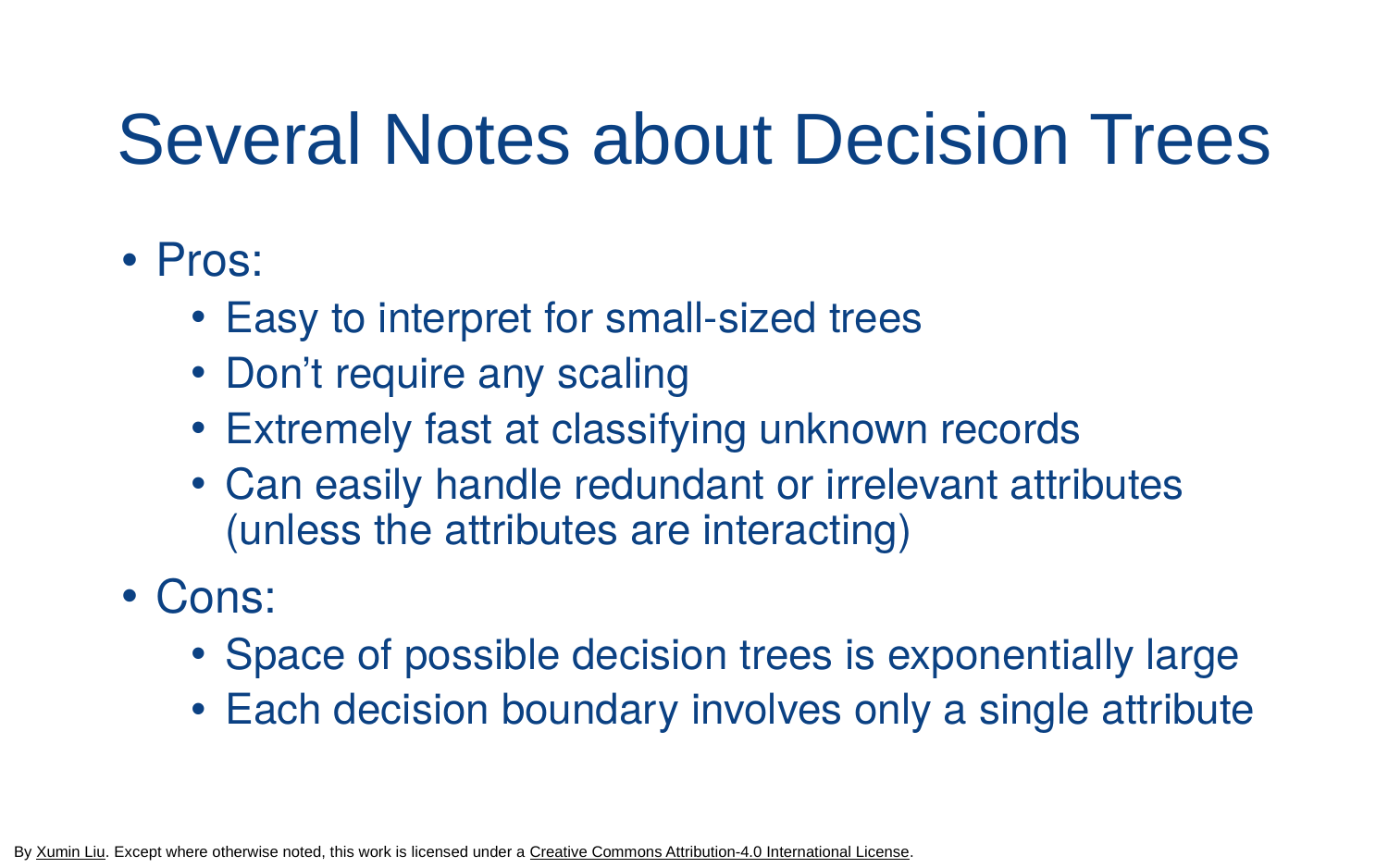

# Several Notes about Decision Trees
Pros:
Easy to interpret for small-sized trees
Don’t require any scaling
Extremely fast at classifying unknown records
Can easily handle redundant or irrelevant attributes (unless the attributes are interacting)
Cons:
Space of possible decision trees is exponentially large
Each decision boundary involves only a single attribute